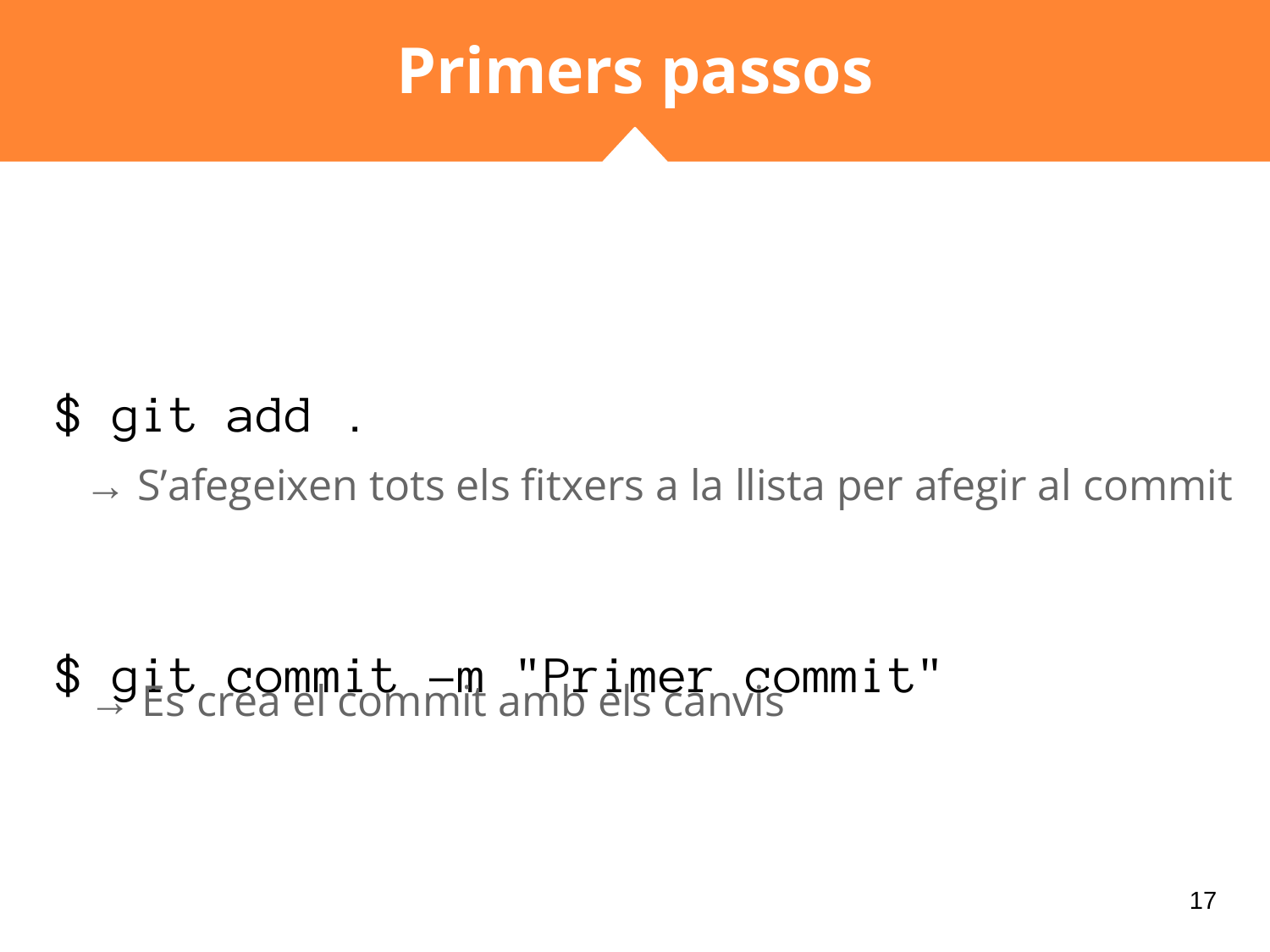

# Primers passos

$ git add .

$ git commit -m "Primer commit"
→ S’afegeixen tots els fitxers a la llista per afegir al commit
→ Es crea el commit amb els canvis
17
17